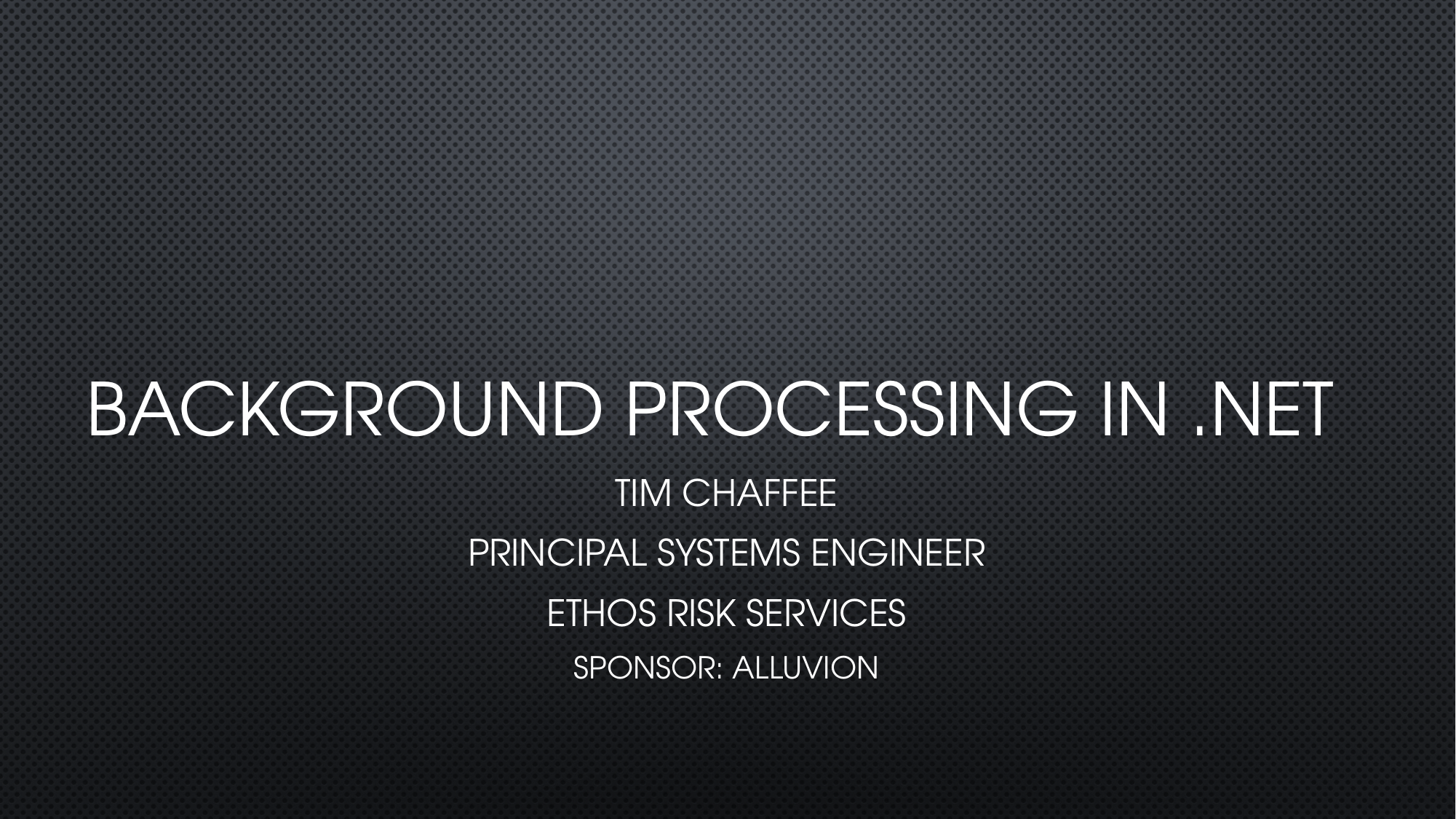

# Background processing in .NET
Tim Chaffee
Principal Systems Engineer
Ethos Risk Services
Sponsor: Alluvion